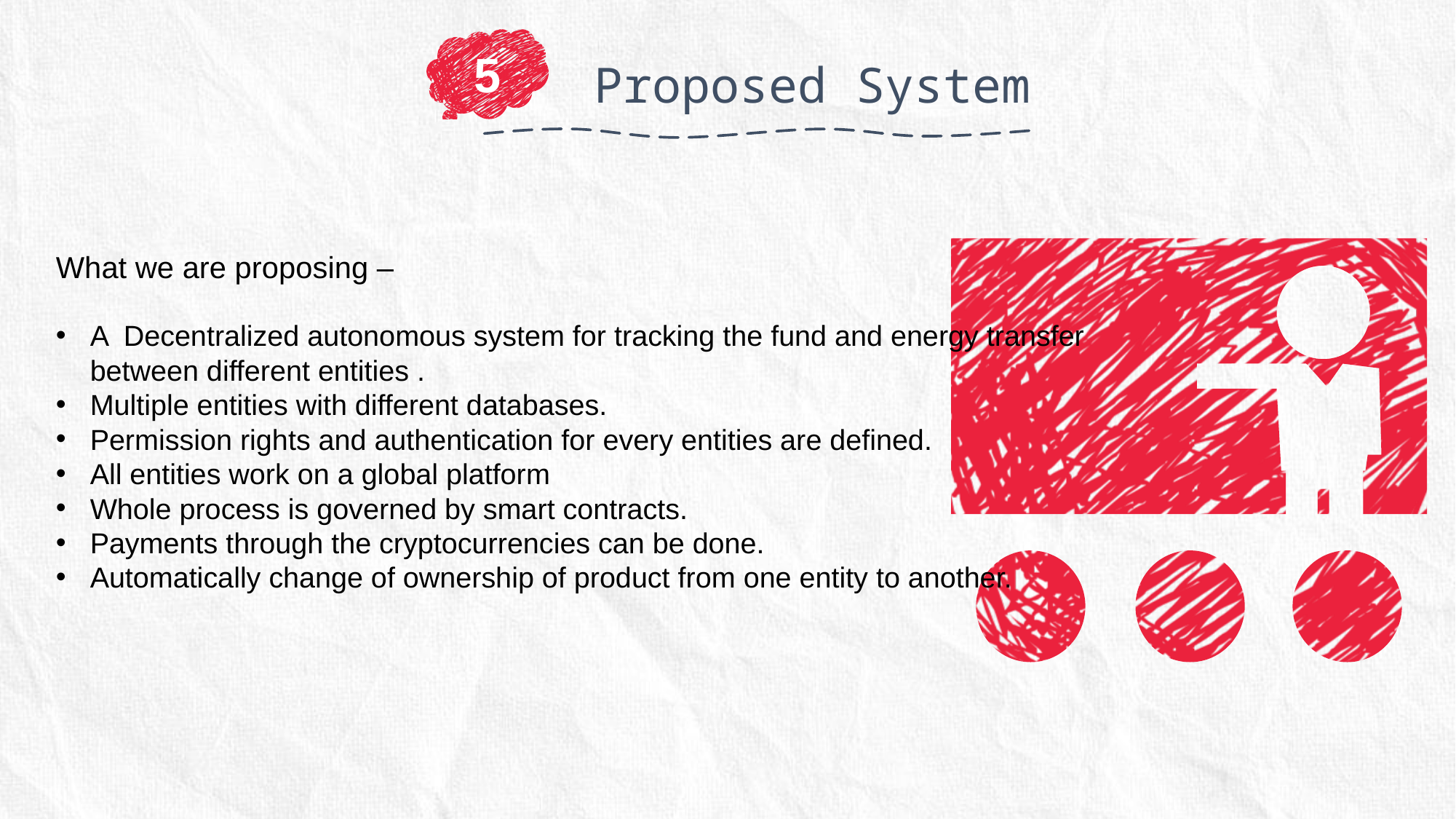

5
Proposed System

What we are proposing –

A  Decentralized autonomous system for tracking the fund and energy transfer between different entities .
Multiple entities with different databases.
Permission rights and authentication for every entities are defined.
All entities work on a global platform
Whole process is governed by smart contracts.
Payments through the cryptocurrencies can be done.
Automatically change of ownership of product from one entity to another.